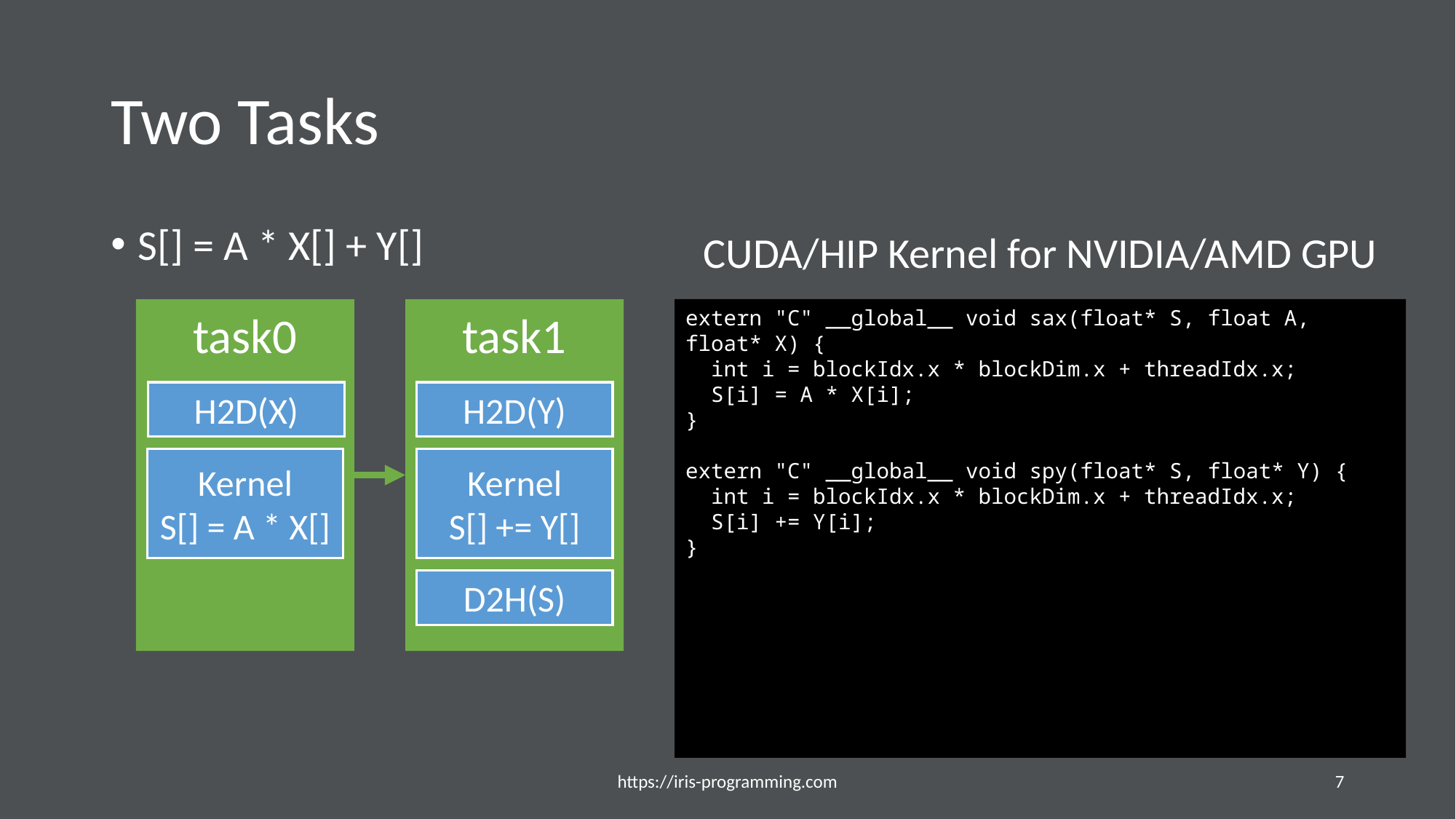

# Two Tasks
S[] = A * X[] + Y[]

CUDA/HIP Kernel for NVIDIA/AMD GPU
task0
task1
extern "C" __global__ void sax(float* S, float A, float* X) {
  int i = blockIdx.x * blockDim.x + threadIdx.x;
  S[i] = A * X[i];
}

extern "C" __global__ void spy(float* S, float* Y) {
  int i = blockIdx.x * blockDim.x + threadIdx.x;
  S[i] += Y[i];
}
H2D(X)
H2D(Y)
Kernel
S[] = A * X[]
Kernel
S[] += Y[]
D2H(S)
https://iris-programming.com
7